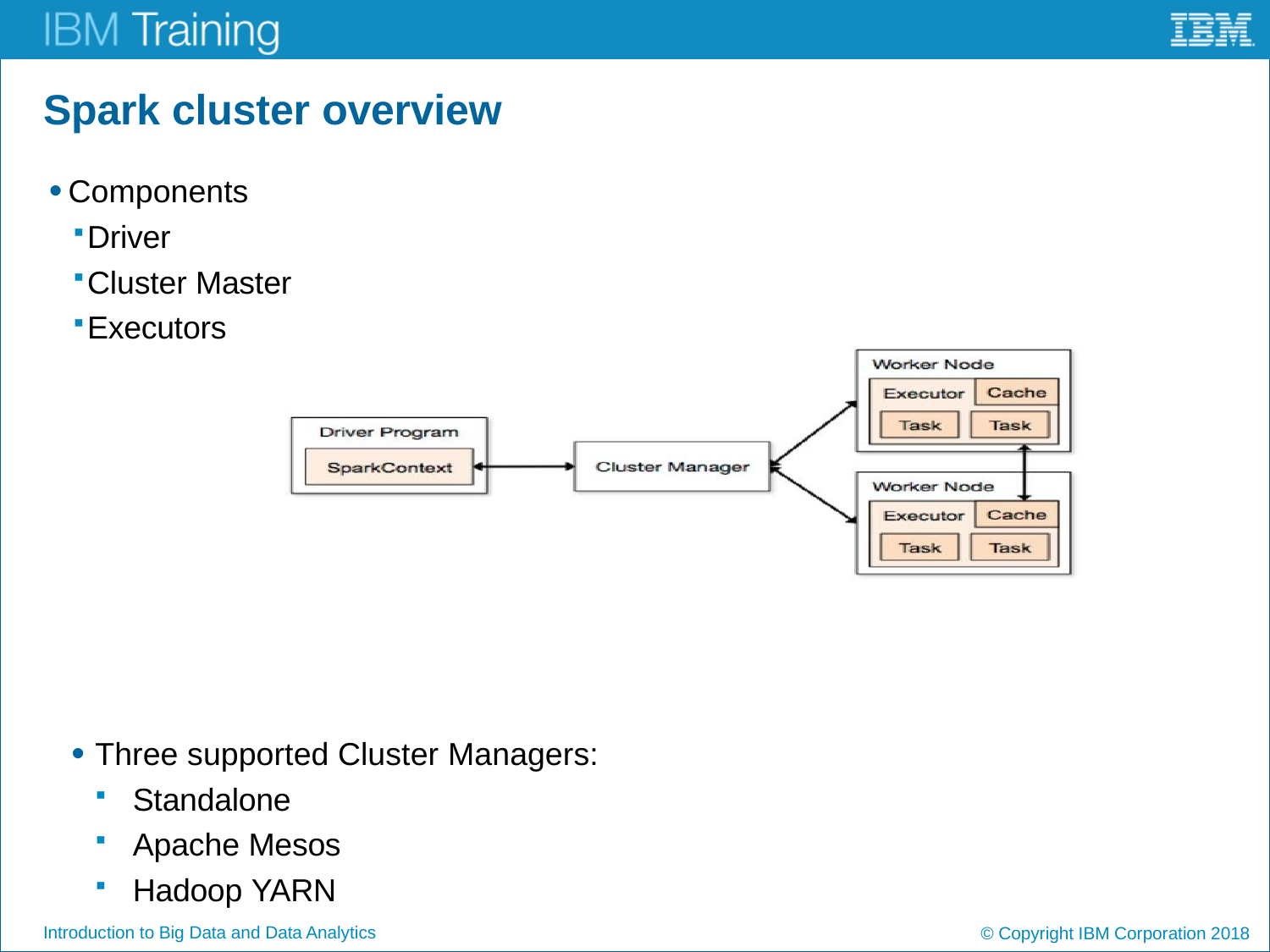

# Spark cluster overview
Components
Driver
Cluster Master
Executors

Three supported Cluster Managers:
Standalone
Apache Mesos
Hadoop YARN